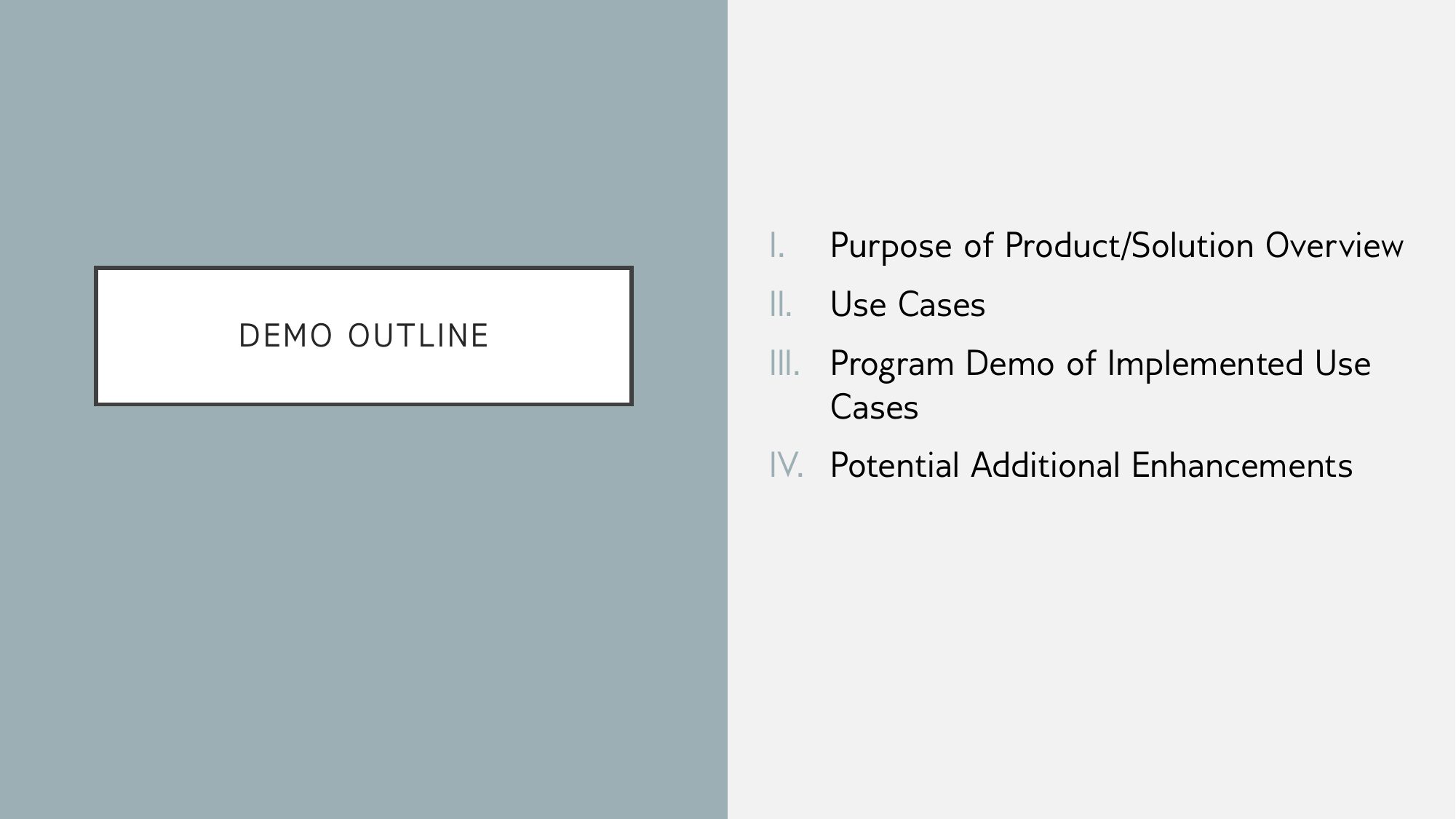

Purpose of Product/Solution Overview
Use Cases
Program Demo of Implemented Use Cases
Potential Additional Enhancements
# Demo Outline